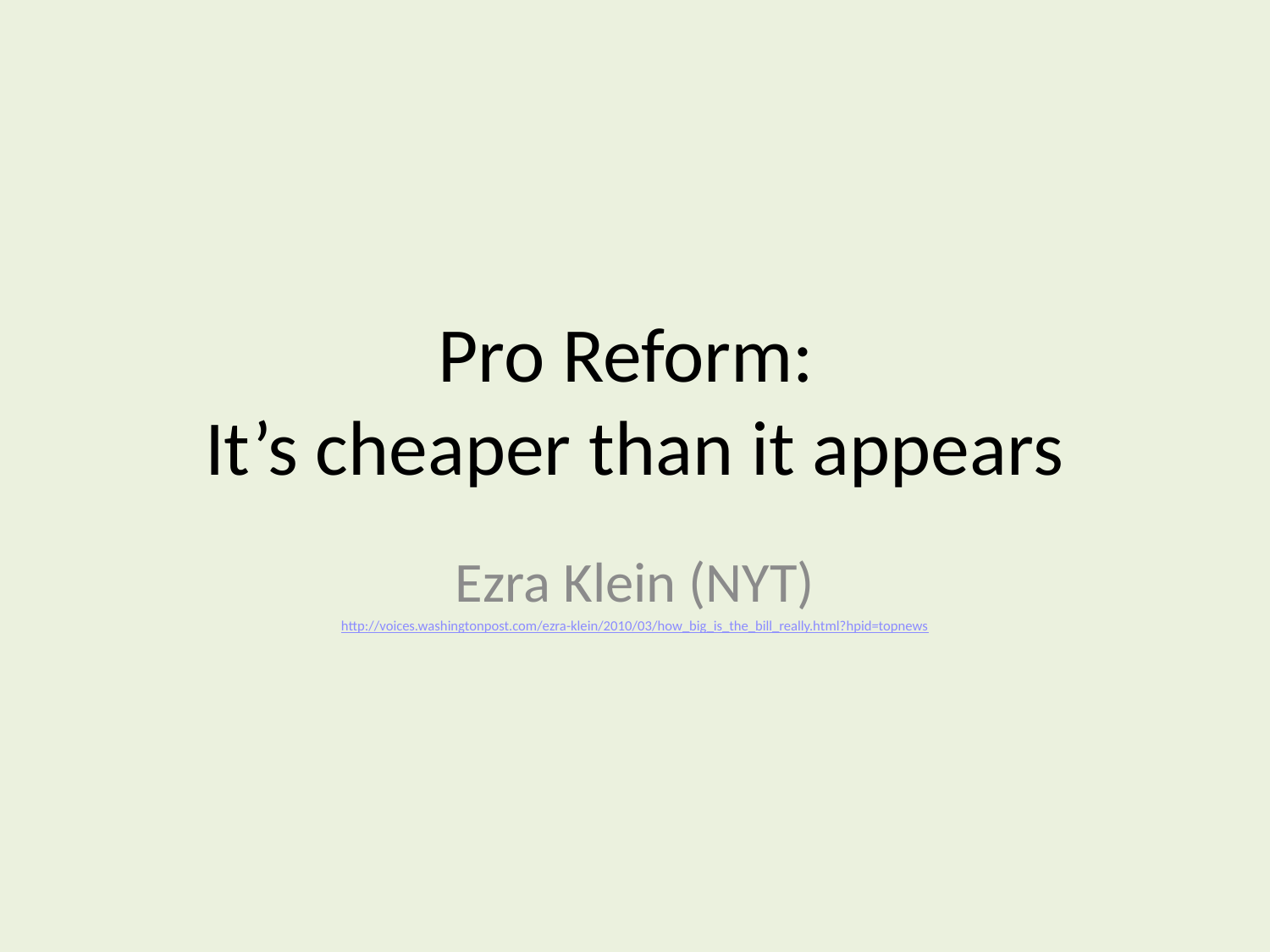

# Pro Reform: It’s cheaper than it appears
Ezra Klein (NYT)
http://voices.washingtonpost.com/ezra-klein/2010/03/how_big_is_the_bill_really.html?hpid=topnews